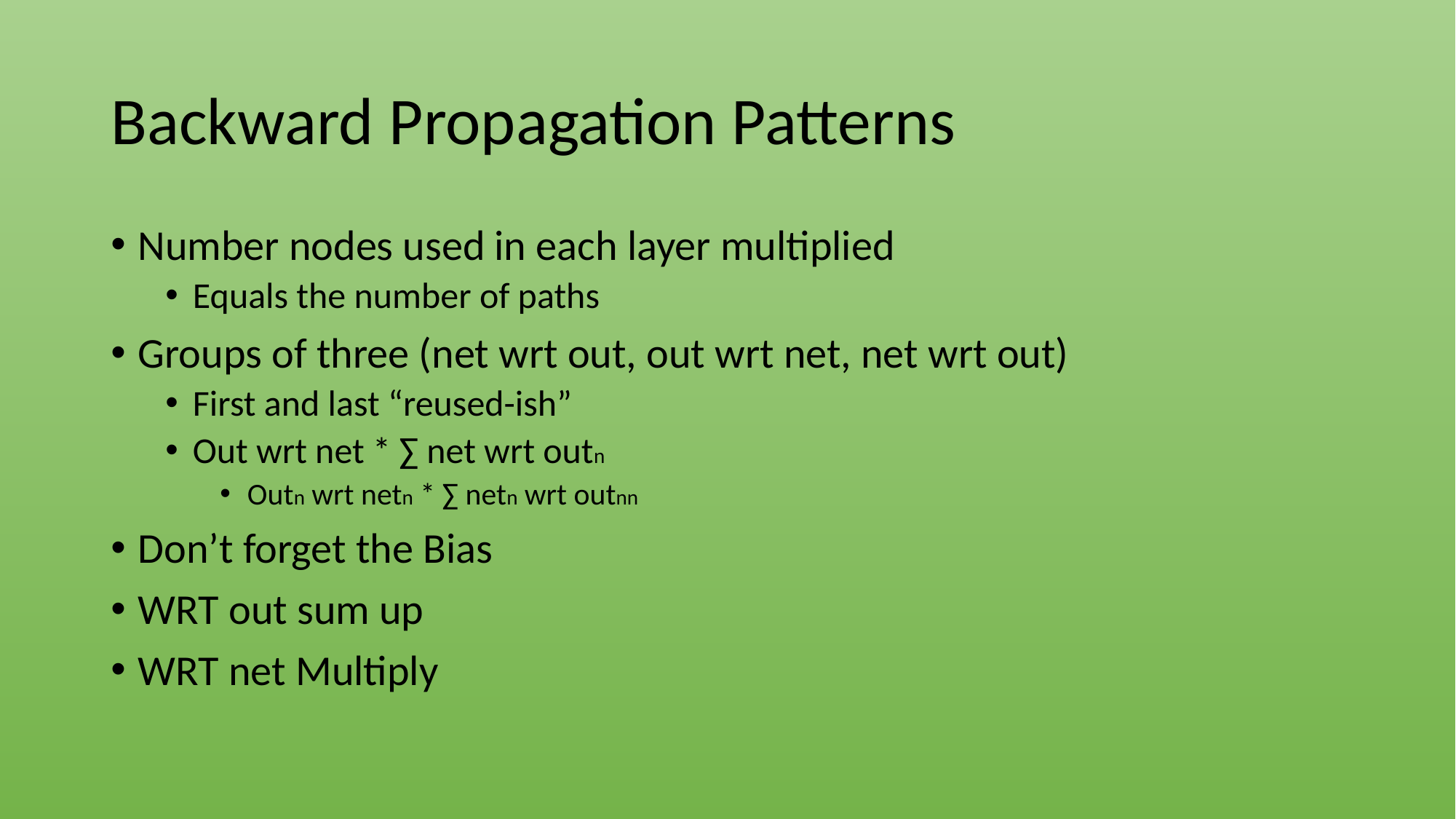

# Backward Propagation Patterns
Number nodes used in each layer multiplied
Equals the number of paths
Groups of three (net wrt out, out wrt net, net wrt out)
First and last “reused-ish”
Out wrt net * ∑ net wrt outn
Outn wrt netn * ∑ netn wrt outnn
Don’t forget the Bias
WRT out sum up
WRT net Multiply